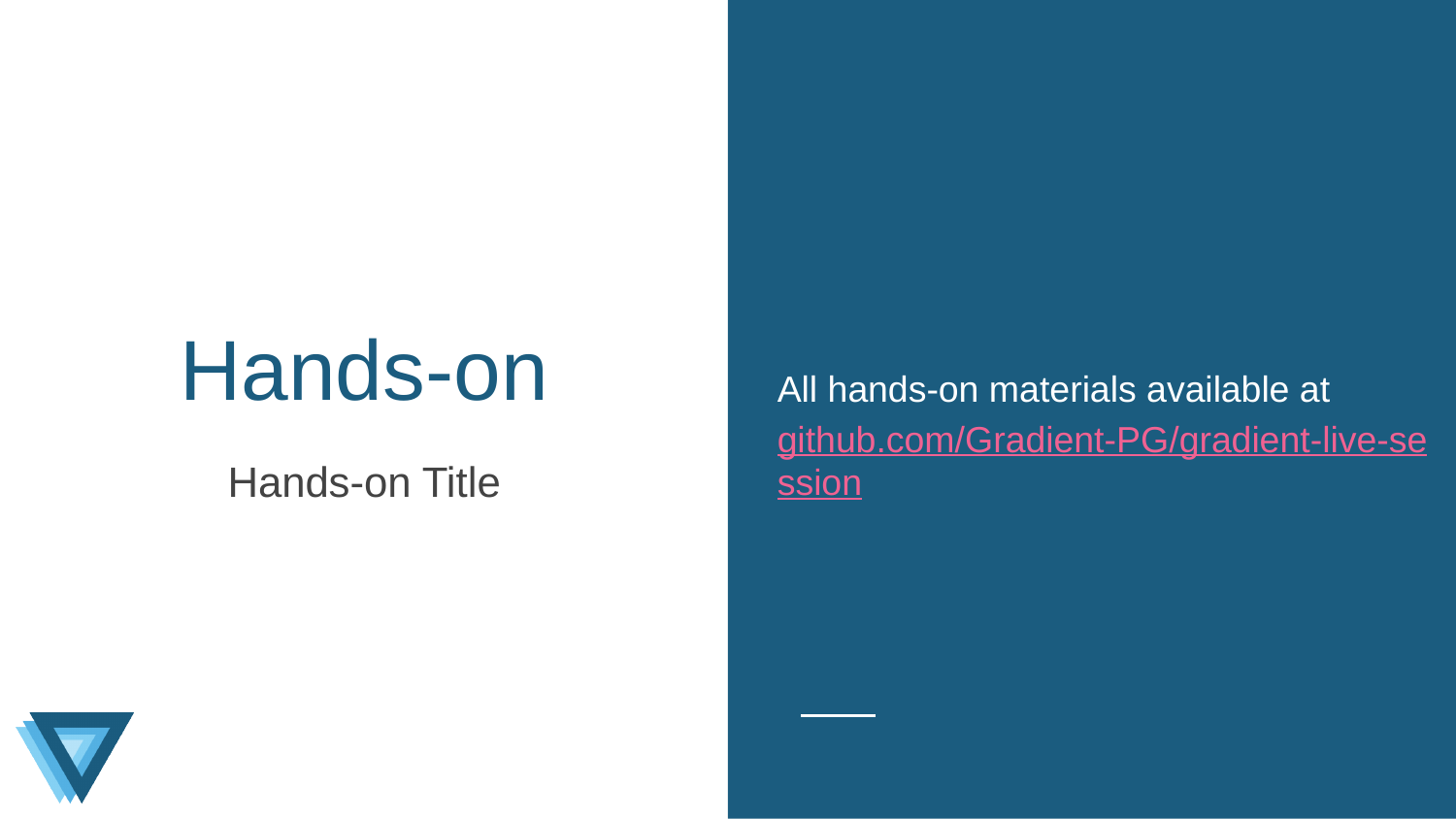

All hands-on materials available at
github.com/Gradient-PG/gradient-live-session
# Hands-on
Hands-on Title